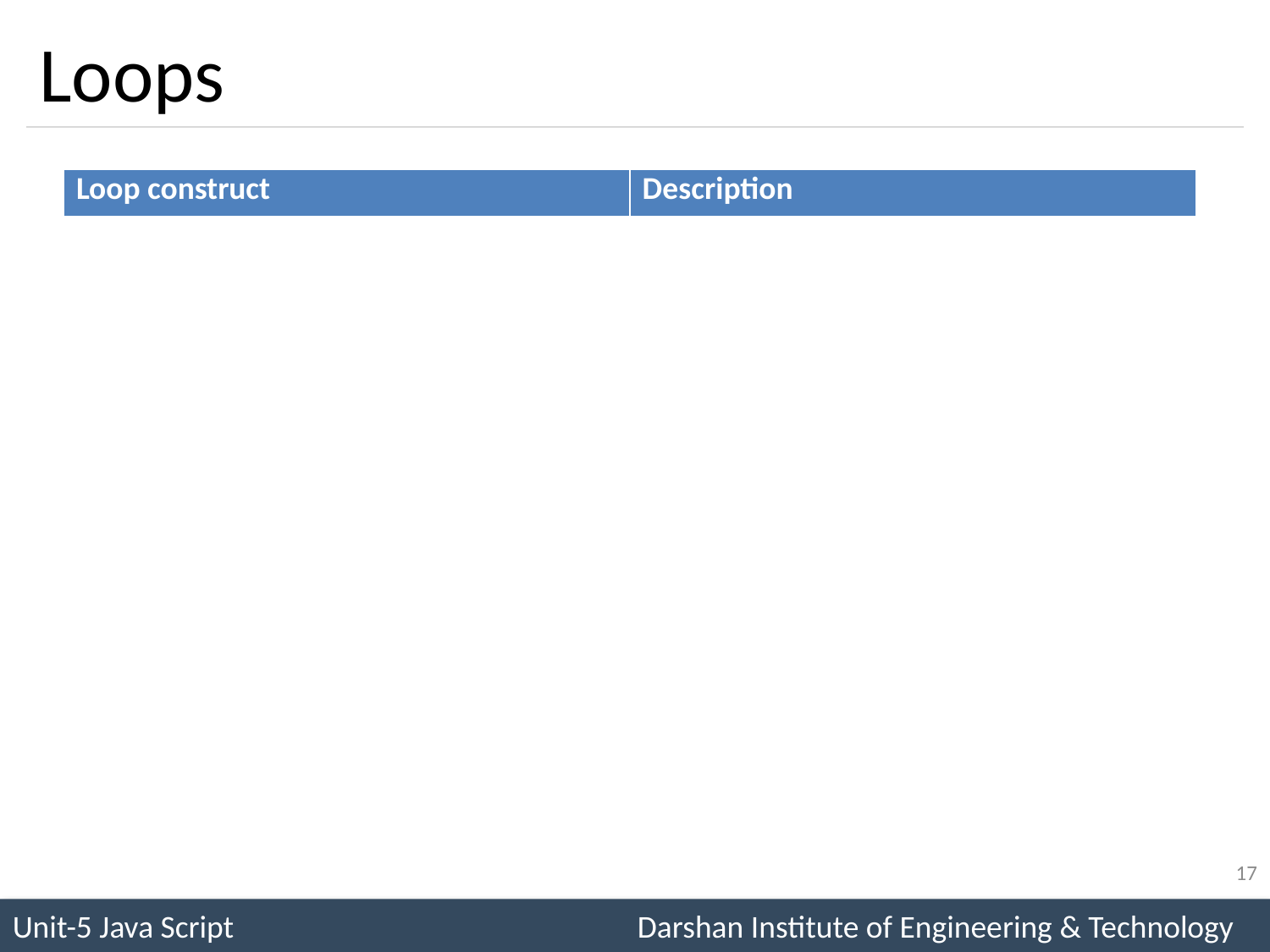

# Loops
| Loop construct | Description |
| --- | --- |
| for(initialize ; condition ; increment) { … } for(x=0;x<10;x++) { //code } | Use when you know how many repetitions you want to do |
| while(condition) { … } while (x<10) { //code } | Loops through block of code while condition is true |
| do{ … } while (condition); do( //code ) while (x<10) | Execute block at least once then repeat while condition is true |

17